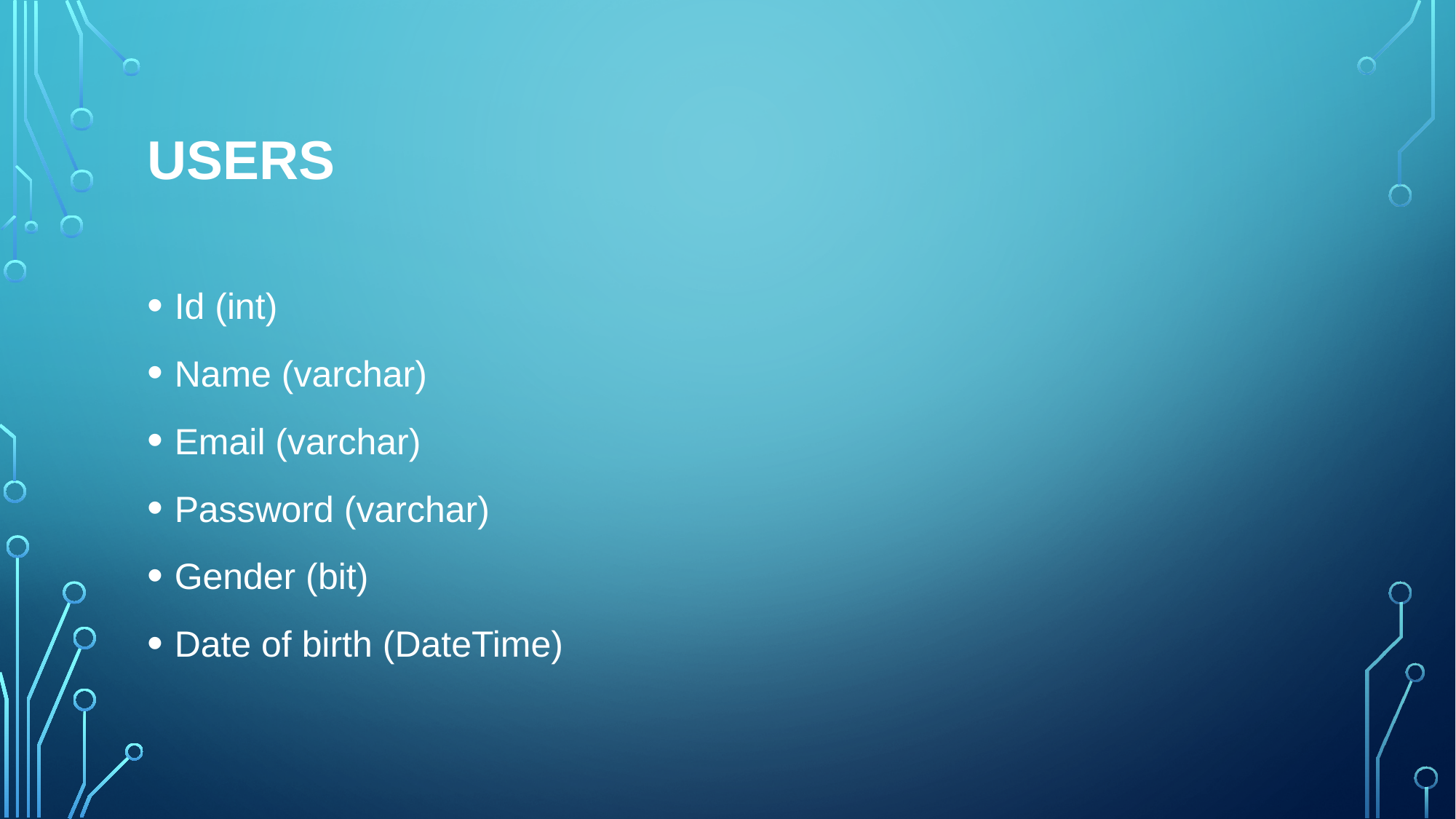

# USERs
Id (int)
Name (varchar)
Email (varchar)
Password (varchar)
Gender (bit)
Date of birth (DateTime)